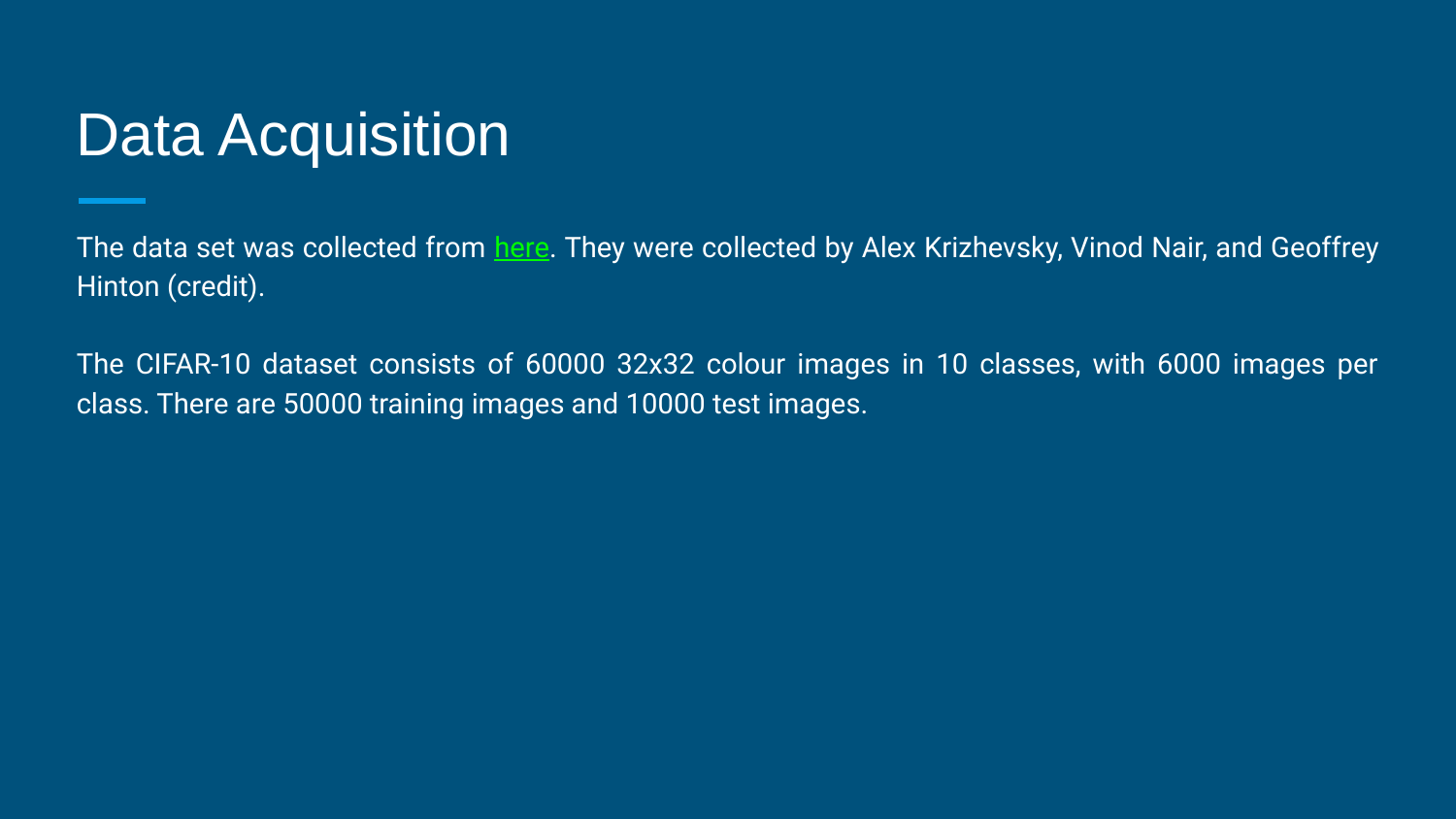

# Data Acquisition
The data set was collected from here. They were collected by Alex Krizhevsky, Vinod Nair, and Geoffrey Hinton (credit).

The CIFAR-10 dataset consists of 60000 32x32 colour images in 10 classes, with 6000 images per class. There are 50000 training images and 10000 test images.